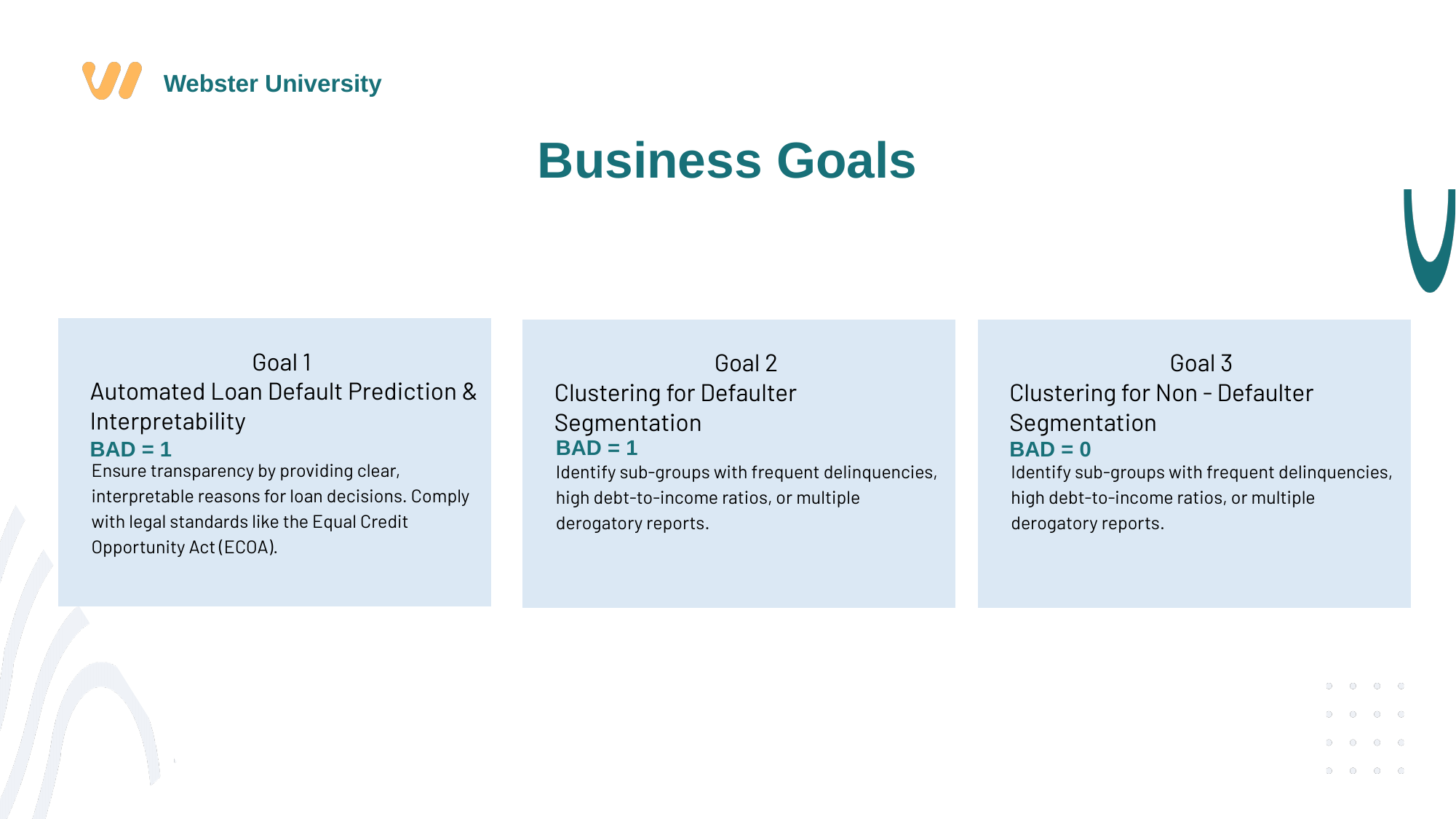

Webster University
Business Goals

Goal 1
Automated Loan Default Prediction & Interpretability

Ensure transparency by providing clear, interpretable reasons for loan decisions. Comply with legal standards like the Equal Credit Opportunity Act (ECOA).

Goal 2
Clustering for Defaulter Segmentation

Identify sub-groups with frequent delinquencies, high debt-to-income ratios, or multiple derogatory reports.

Goal 3
Clustering for Non - Defaulter Segmentation

Identify sub-groups with frequent delinquencies, high debt-to-income ratios, or multiple derogatory reports.
BAD = 1
BAD = 1
BAD = 0